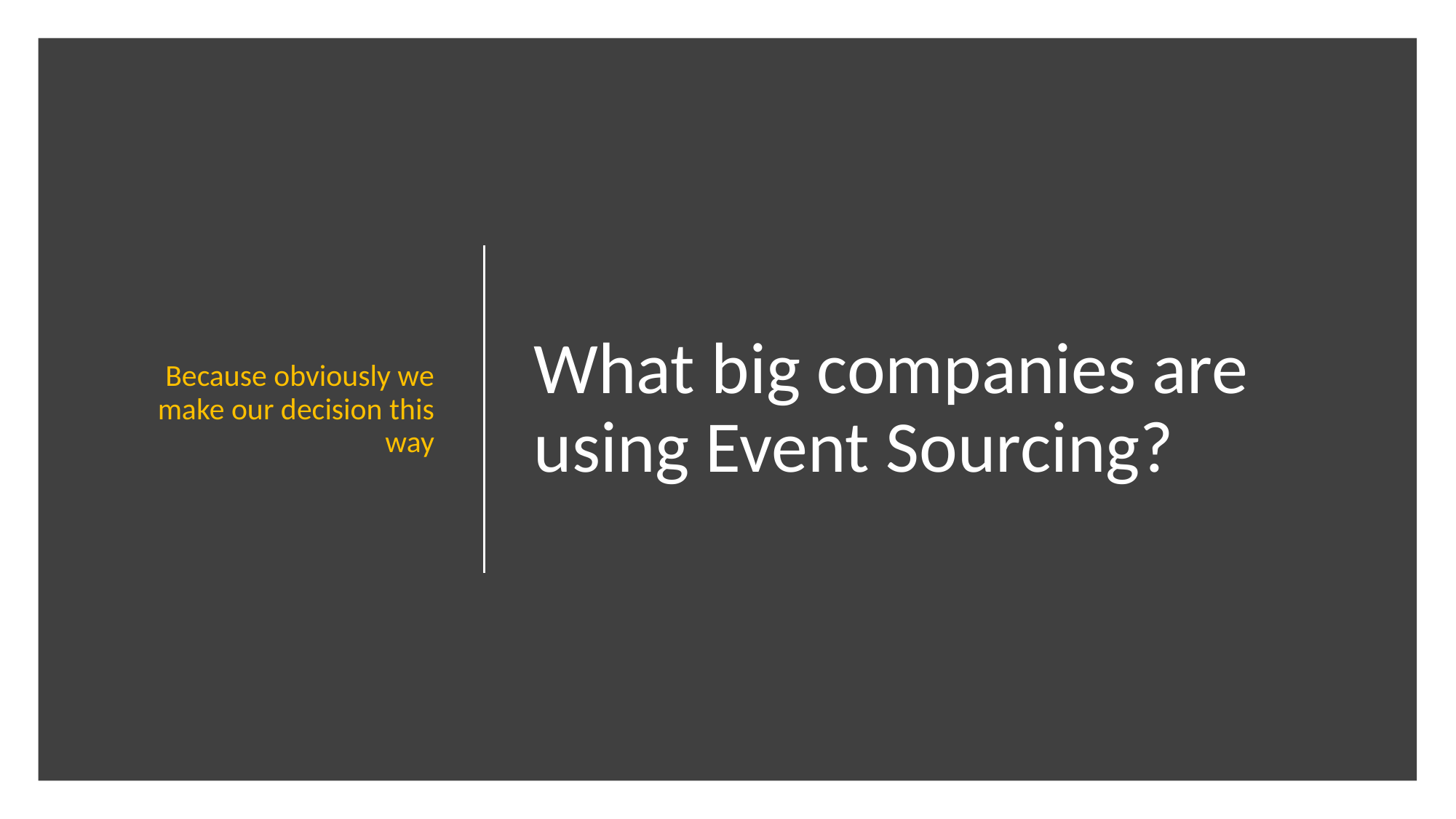

Because obviously we make our decision this way
# What big companies are using Event Sourcing?